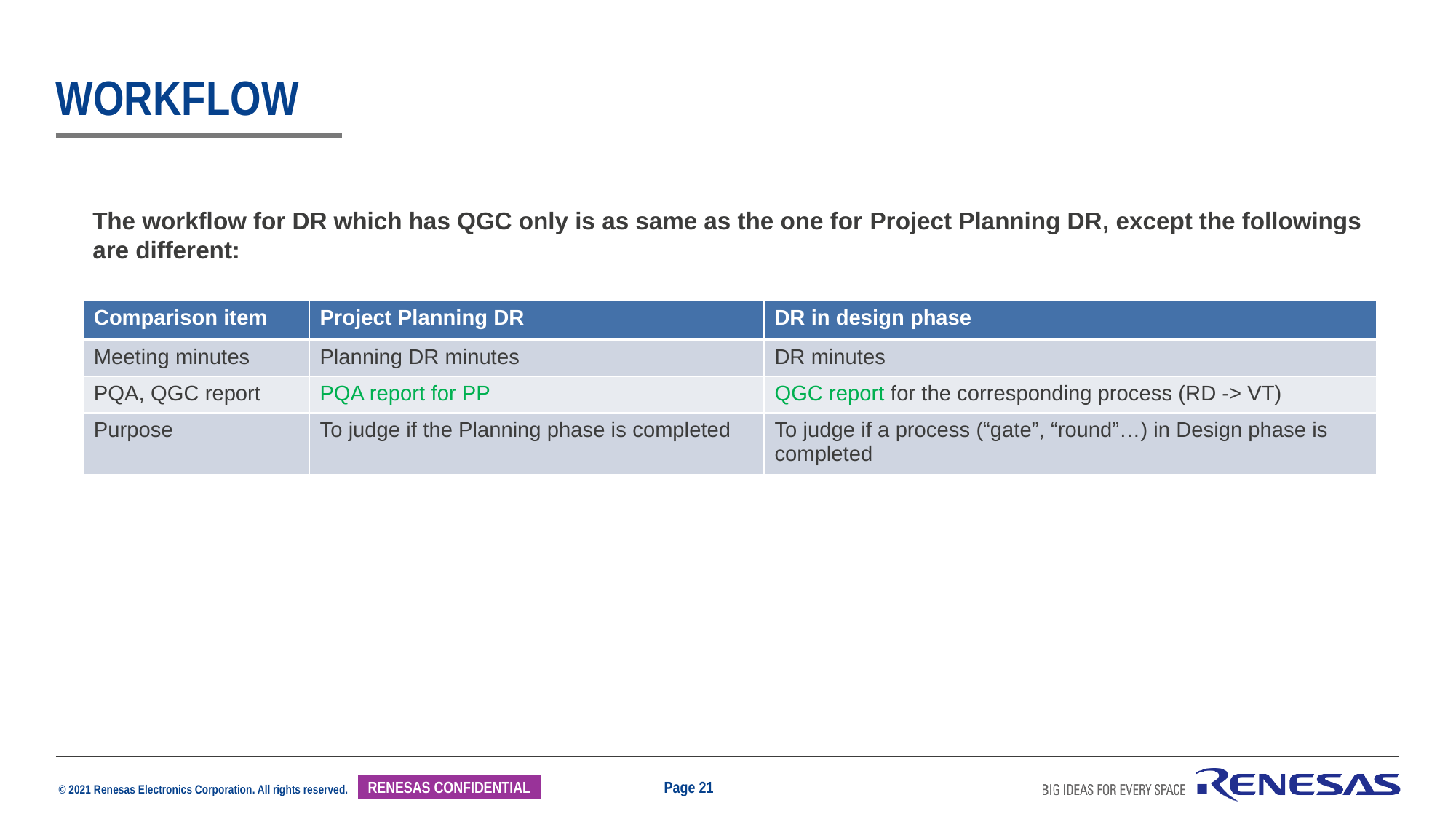

# Workflow
The workflow for DR which has QGC only is as same as the one for Project Planning DR, except the followings are different:
| Comparison item | Project Planning DR | DR in design phase |
| --- | --- | --- |
| Meeting minutes | Planning DR minutes | DR minutes |
| PQA, QGC report | PQA report for PP | QGC report for the corresponding process (RD -> VT) |
| Purpose | To judge if the Planning phase is completed | To judge if a process (“gate”, “round”…) in Design phase is completed |